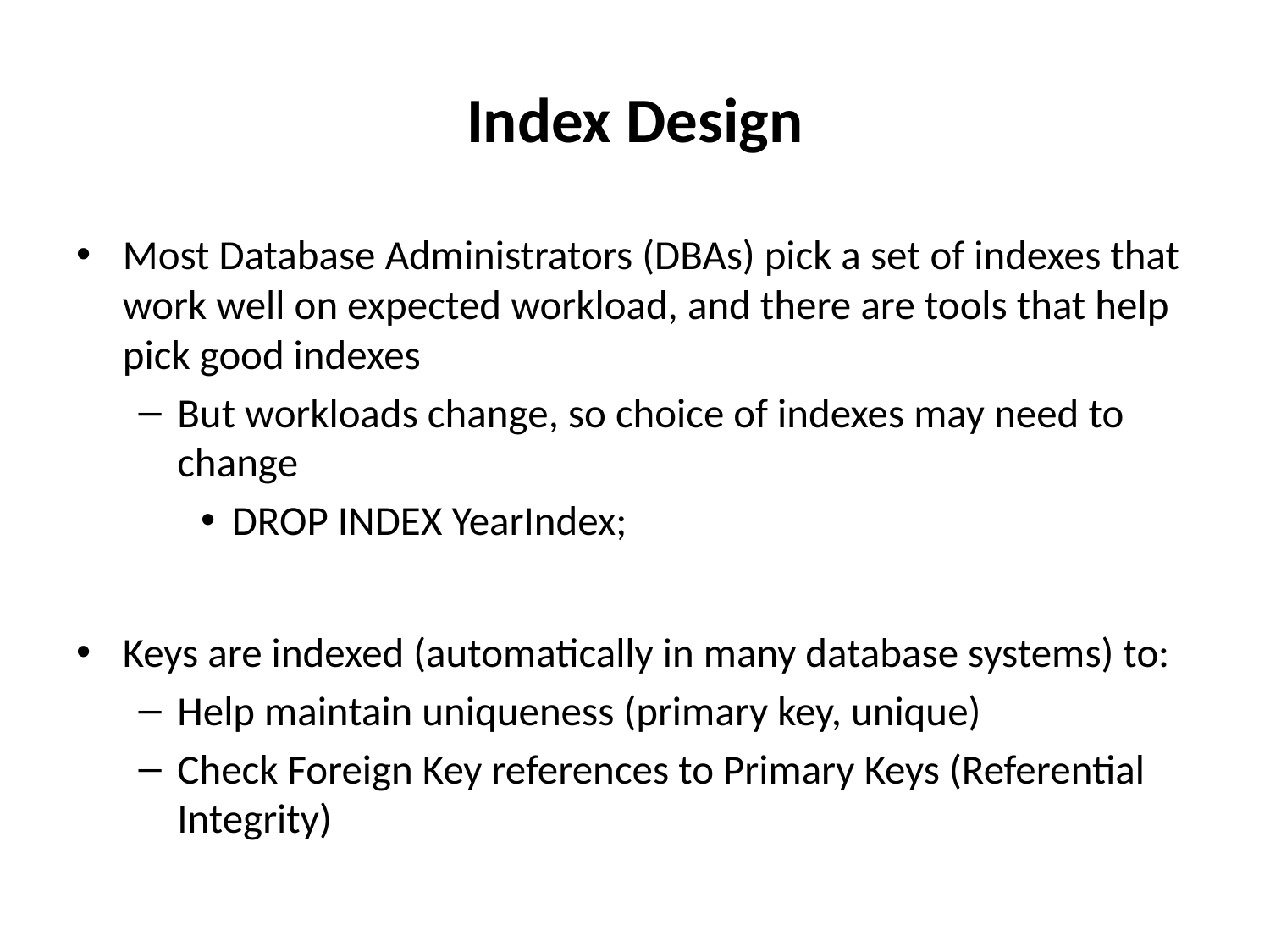

# Index Design
Most Database Administrators (DBAs) pick a set of indexes that work well on expected workload, and there are tools that help pick good indexes
But workloads change, so choice of indexes may need to change
DROP INDEX YearIndex;

Keys are indexed (automatically in many database systems) to:
Help maintain uniqueness (primary key, unique)
Check Foreign Key references to Primary Keys (Referential Integrity)